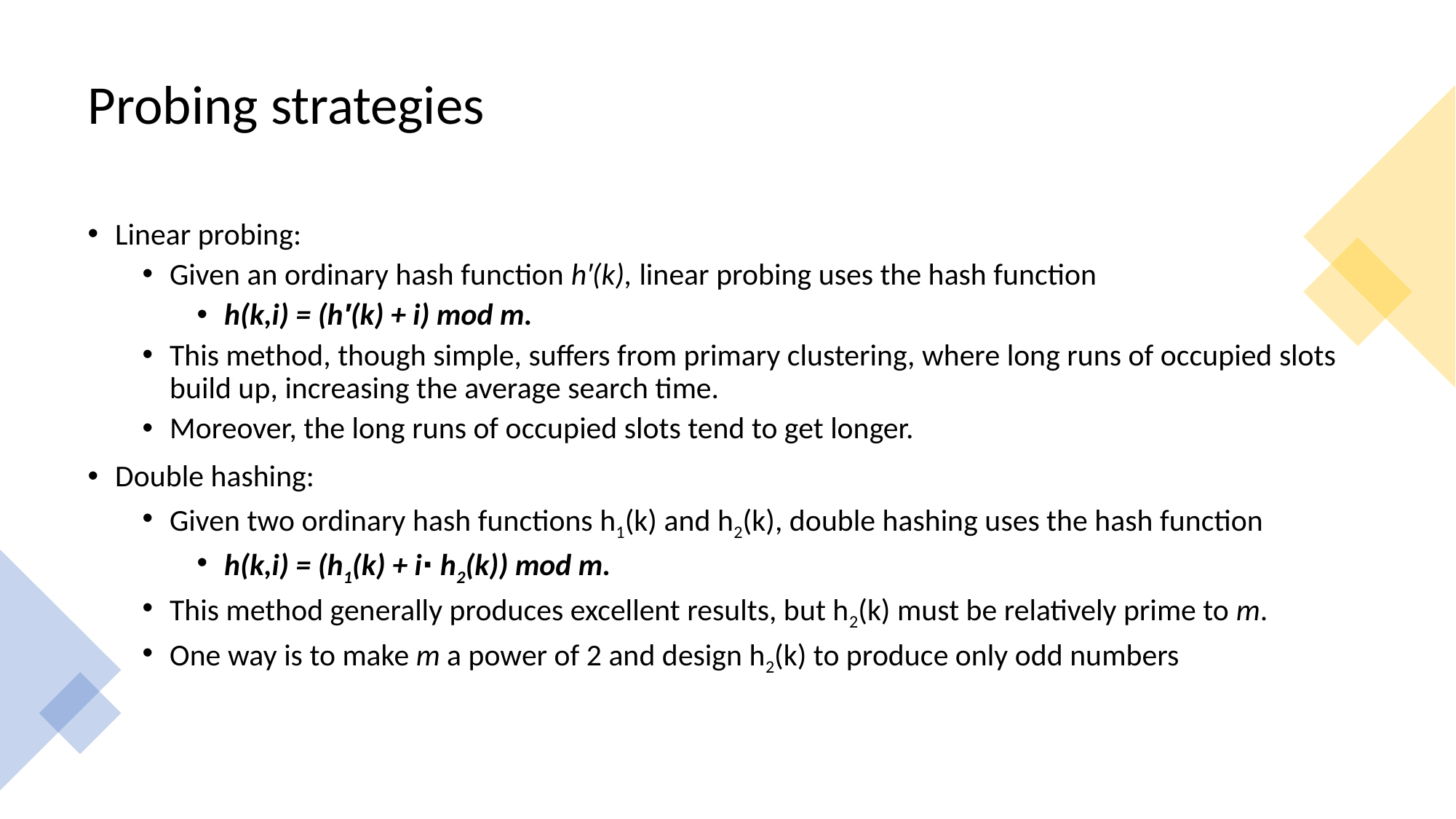

# Probing strategies

Linear probing:
Given an ordinary hash function h′(k), linear probing uses the hash function
h(k,i) = (h′(k) + i) mod m.
This method, though simple, suffers from primary clustering, where long runs of occupied slots build up, increasing the average search time.
Moreover, the long runs of occupied slots tend to get longer.
Double hashing:
Given two ordinary hash functions h1(k) and h2(k), double hashing uses the hash function
h(k,i) = (h1(k) + i⋅ h2(k)) mod m.
This method generally produces excellent results, but h2(k) must be relatively prime to m.
One way is to make m a power of 2 and design h2(k) to produce only odd numbers